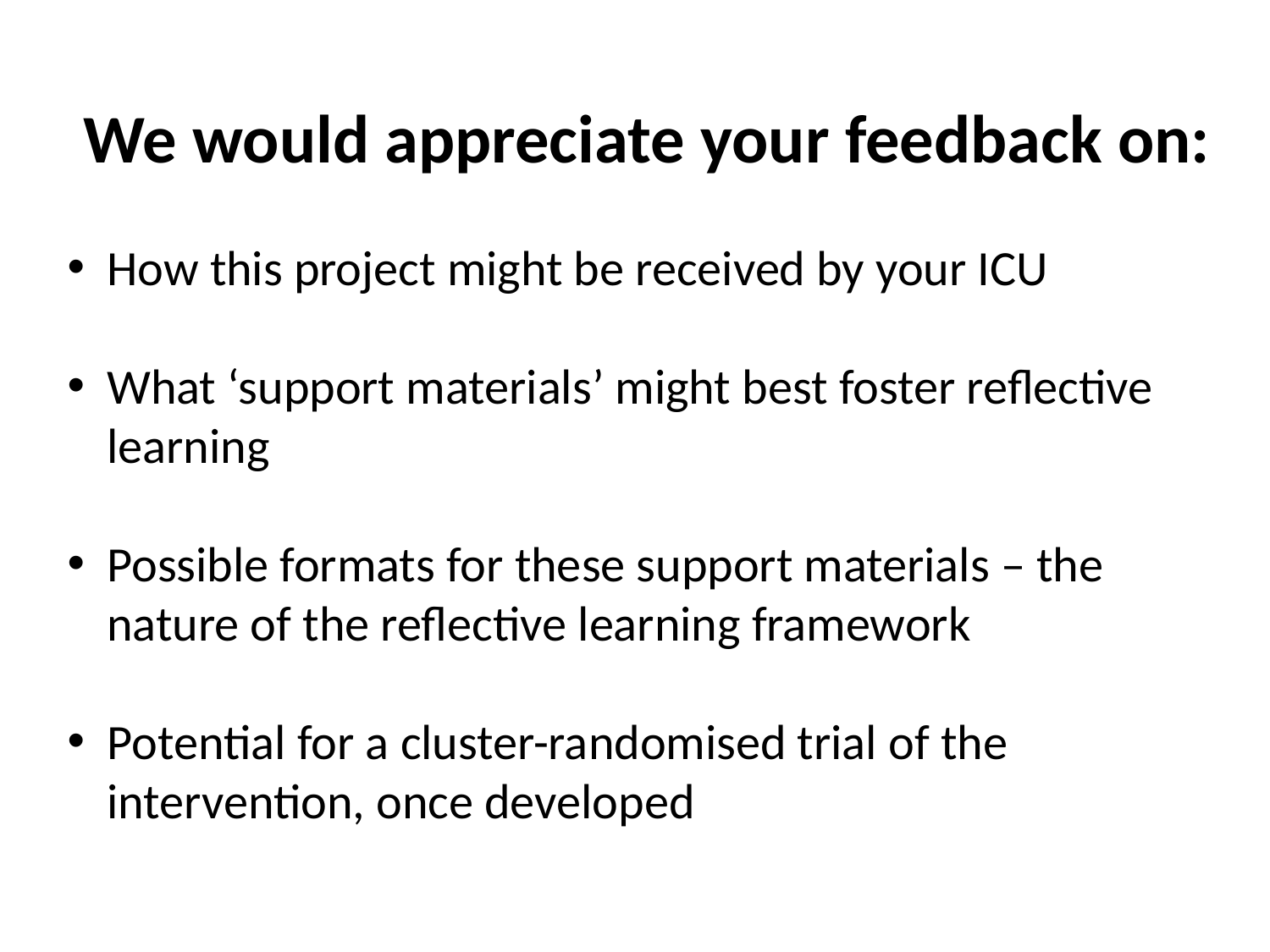

# We would appreciate your feedback on:

How this project might be received by your ICU

What ‘support materials’ might best foster reflective learning

Possible formats for these support materials – the nature of the reflective learning framework

Potential for a cluster-randomised trial of the intervention, once developed